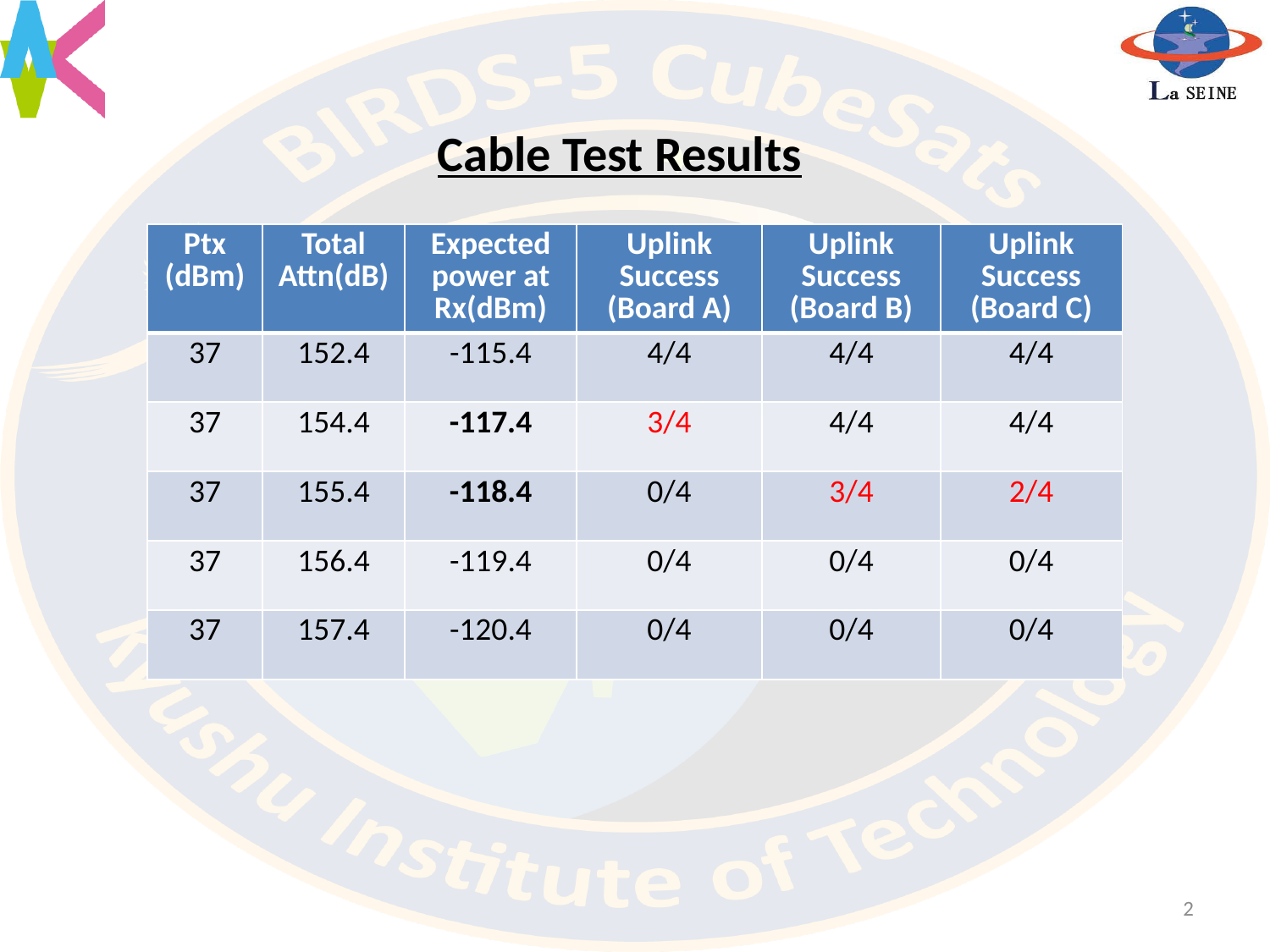

Cable Test Results
| Ptx (dBm) | Total Attn(dB) | Expected power at Rx(dBm) | Uplink Success (Board A) | Uplink Success (Board B) | Uplink Success (Board C) |
| --- | --- | --- | --- | --- | --- |
| 37 | 152.4 | -115.4 | 4/4 | 4/4 | 4/4 |
| 37 | 154.4 | -117.4 | 3/4 | 4/4 | 4/4 |
| 37 | 155.4 | -118.4 | 0/4 | 3/4 | 2/4 |
| 37 | 156.4 | -119.4 | 0/4 | 0/4 | 0/4 |
| 37 | 157.4 | -120.4 | 0/4 | 0/4 | 0/4 |
2